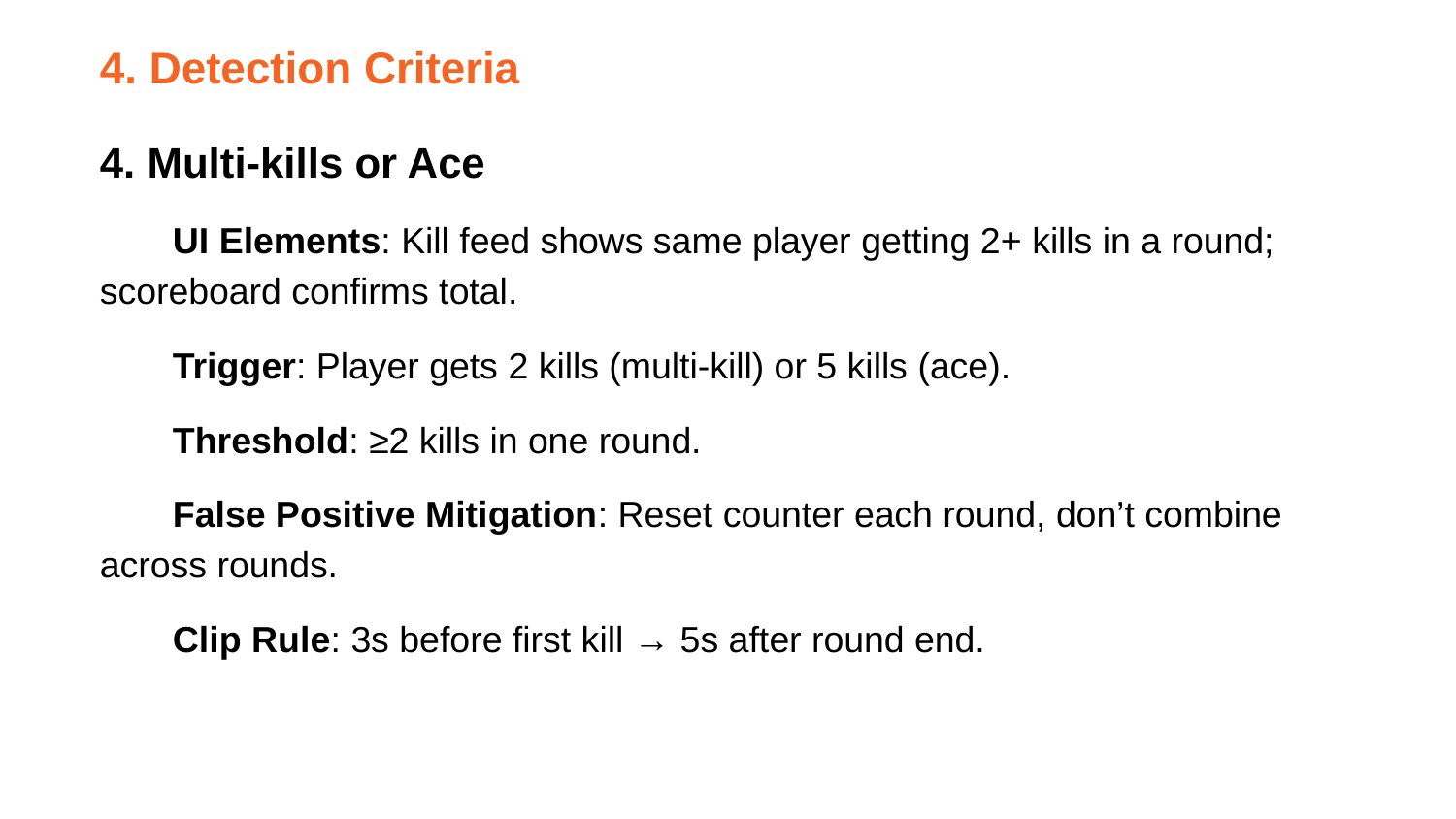

4. Detection Criteria
4. Multi-kills or Ace
UI Elements: Kill feed shows same player getting 2+ kills in a round; scoreboard confirms total.
Trigger: Player gets 2 kills (multi-kill) or 5 kills (ace).
Threshold: ≥2 kills in one round.
False Positive Mitigation: Reset counter each round, don’t combine across rounds.
Clip Rule: 3s before first kill → 5s after round end.